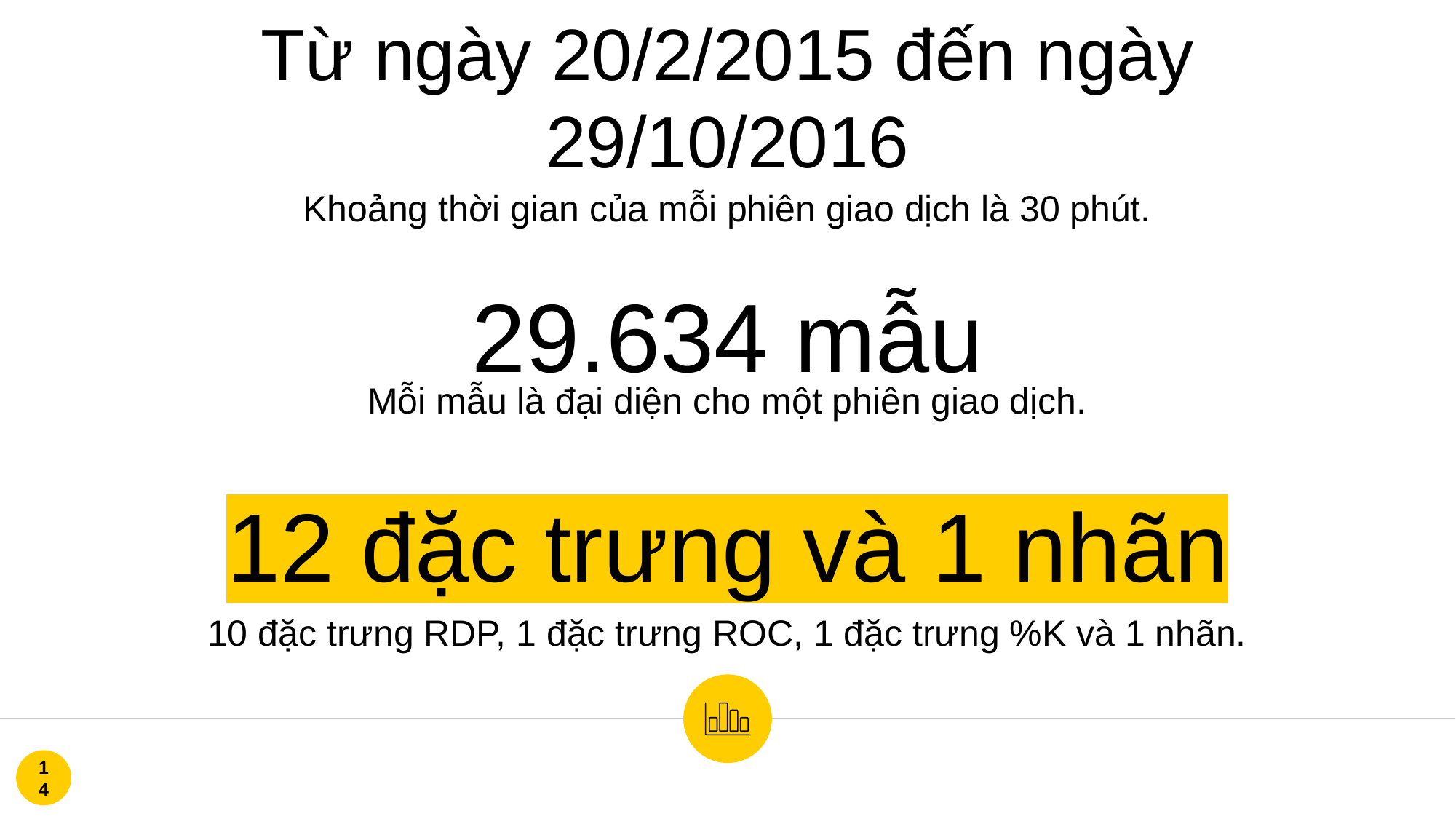

Từ ngày 20/2/2015 đến ngày 29/10/2016
Khoảng thời gian của mỗi phiên giao dịch là 30 phút.
29.634 mẫu
Mỗi mẫu là đại diện cho một phiên giao dịch.
12 đặc trưng và 1 nhãn
10 đặc trưng RDP, 1 đặc trưng ROC, 1 đặc trưng %K và 1 nhãn.

14